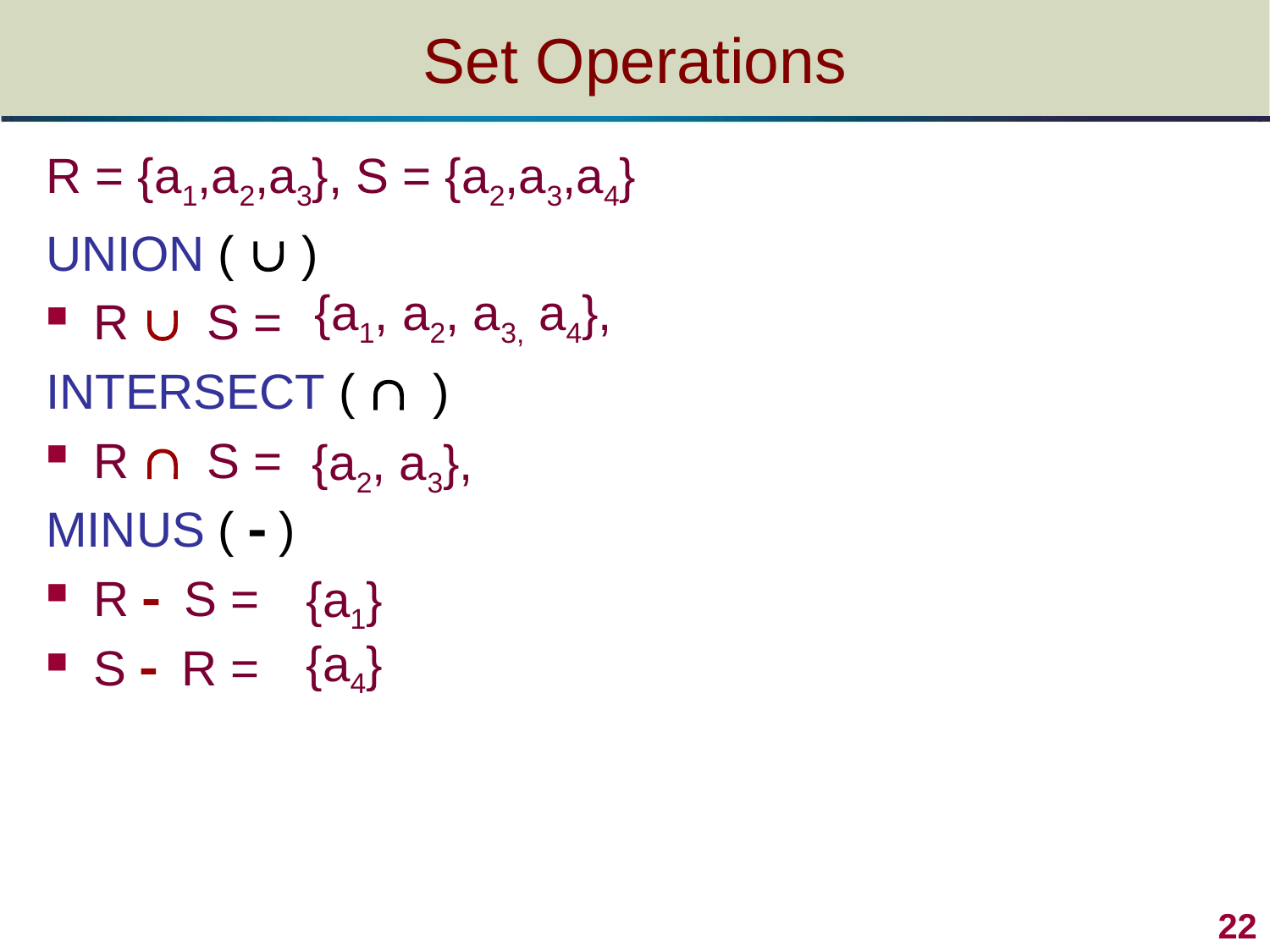

# Set Operations
R = {a1,a2,a3}, S = {a2,a3,a4}
UNION ( ∪ )
R ∪ S =
INTERSECT ( ∩ )
R ∩ S =
MINUS ( − )
R − S =
S − R =

{a1, a2, a3, a4},
{a2, a3},
{a1}
{a4}
22